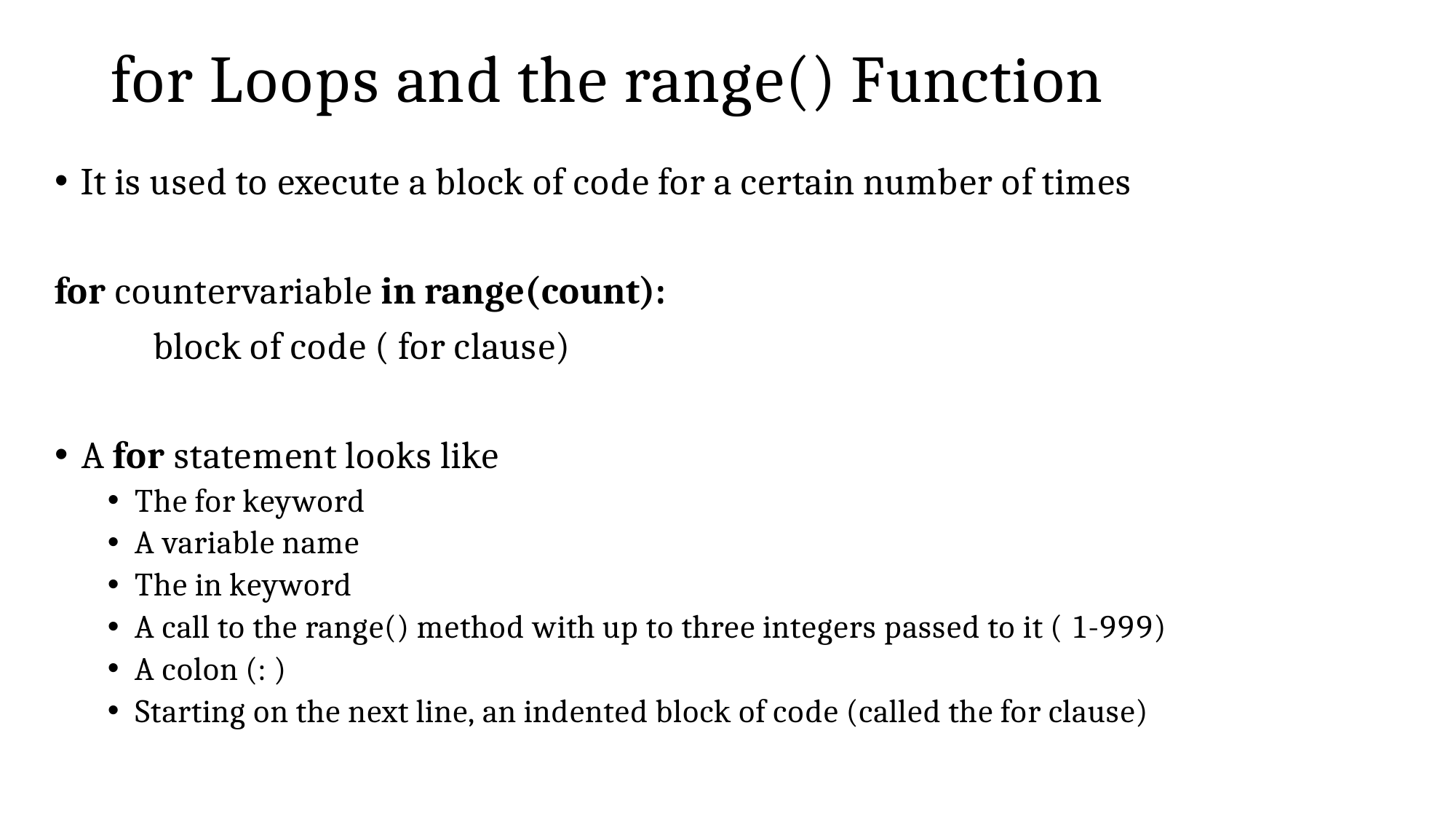

# for Loops and the range() Function
It is used to execute a block of code for a certain number of times

for countervariable in range(count):
	block of code ( for clause)

A for statement looks like
The for keyword
A variable name
The in keyword
A call to the range() method with up to three integers passed to it ( 1-999)
A colon (: )
Starting on the next line, an indented block of code (called the for clause)